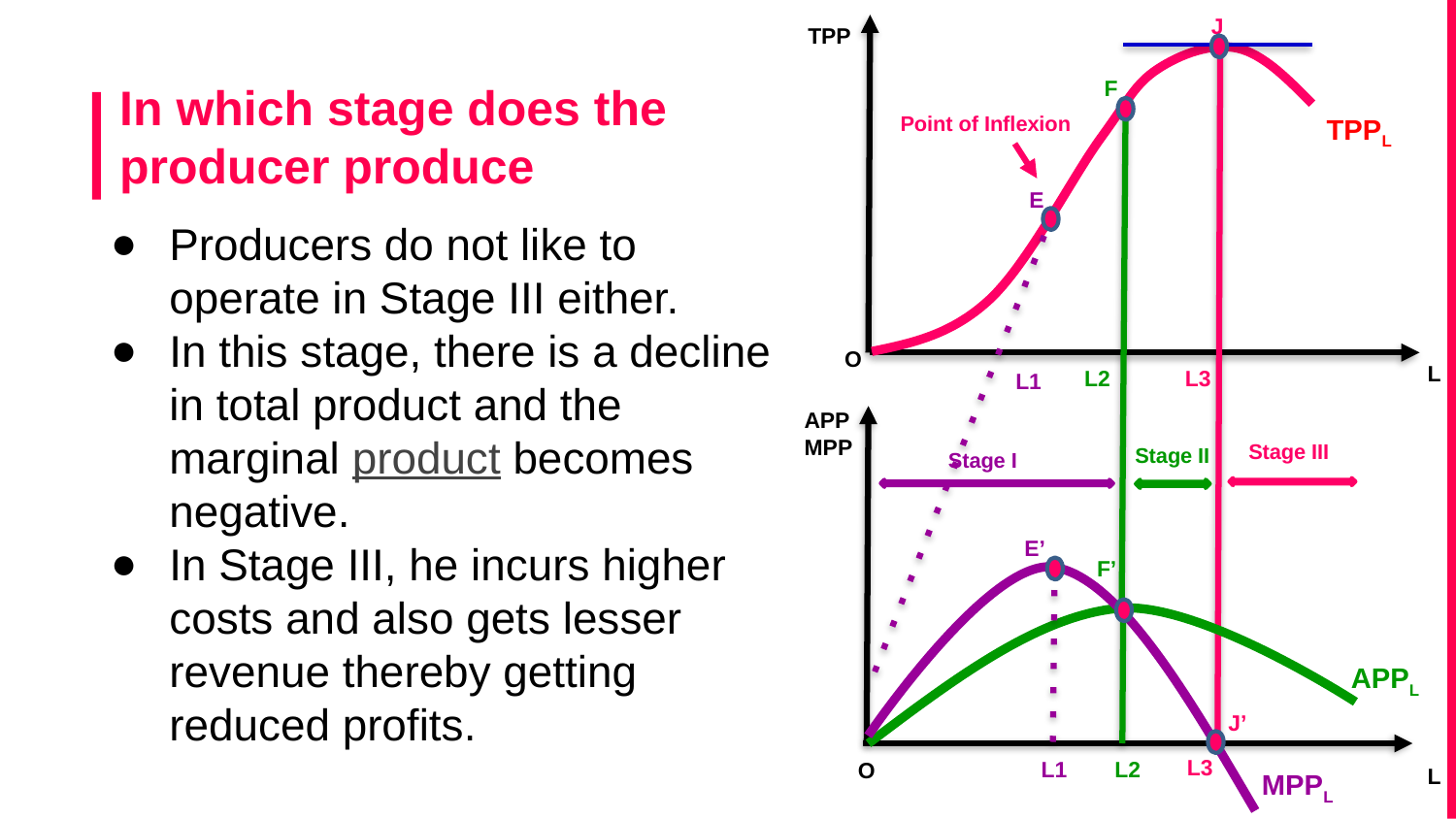

J
TPP

F
# In which stage does the producer produce

Point of Inflexion
TPPL
E

Producers do not like to operate in Stage III either.
In this stage, there is a decline in total product and the marginal product becomes negative.
In Stage III, he incurs higher costs and also gets lesser revenue thereby getting reduced profits.
O
L
L2
L3
L1
APP
MPP
Stage III
Stage II
Stage I

E’
F’

APPL
J’

L3
L1
L2
O
L
MPPL